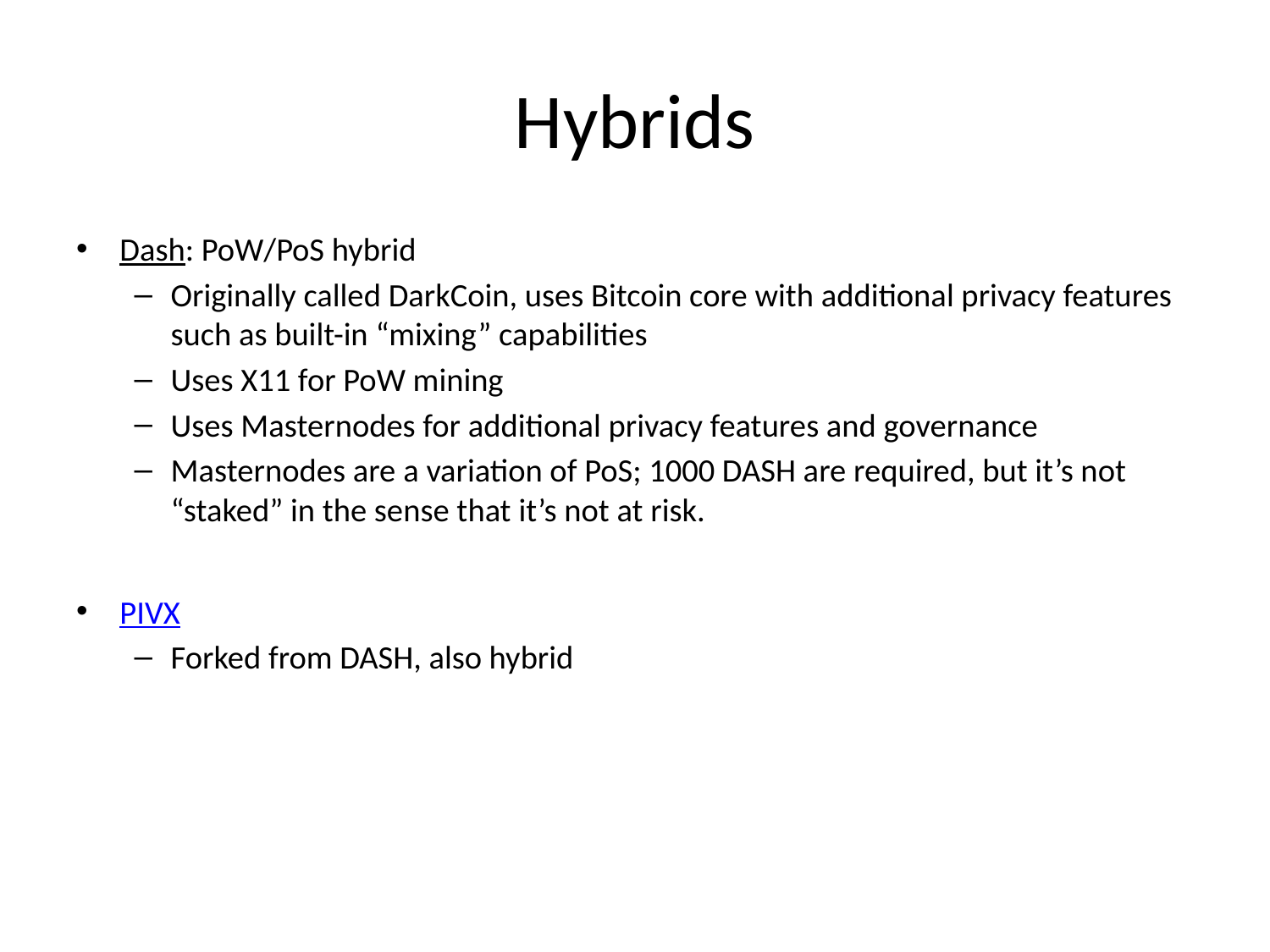

# Hybrids
Dash: PoW/PoS hybrid
Originally called DarkCoin, uses Bitcoin core with additional privacy features such as built-in “mixing” capabilities
Uses X11 for PoW mining
Uses Masternodes for additional privacy features and governance
Masternodes are a variation of PoS; 1000 DASH are required, but it’s not “staked” in the sense that it’s not at risk.

PIVX
Forked from DASH, also hybrid